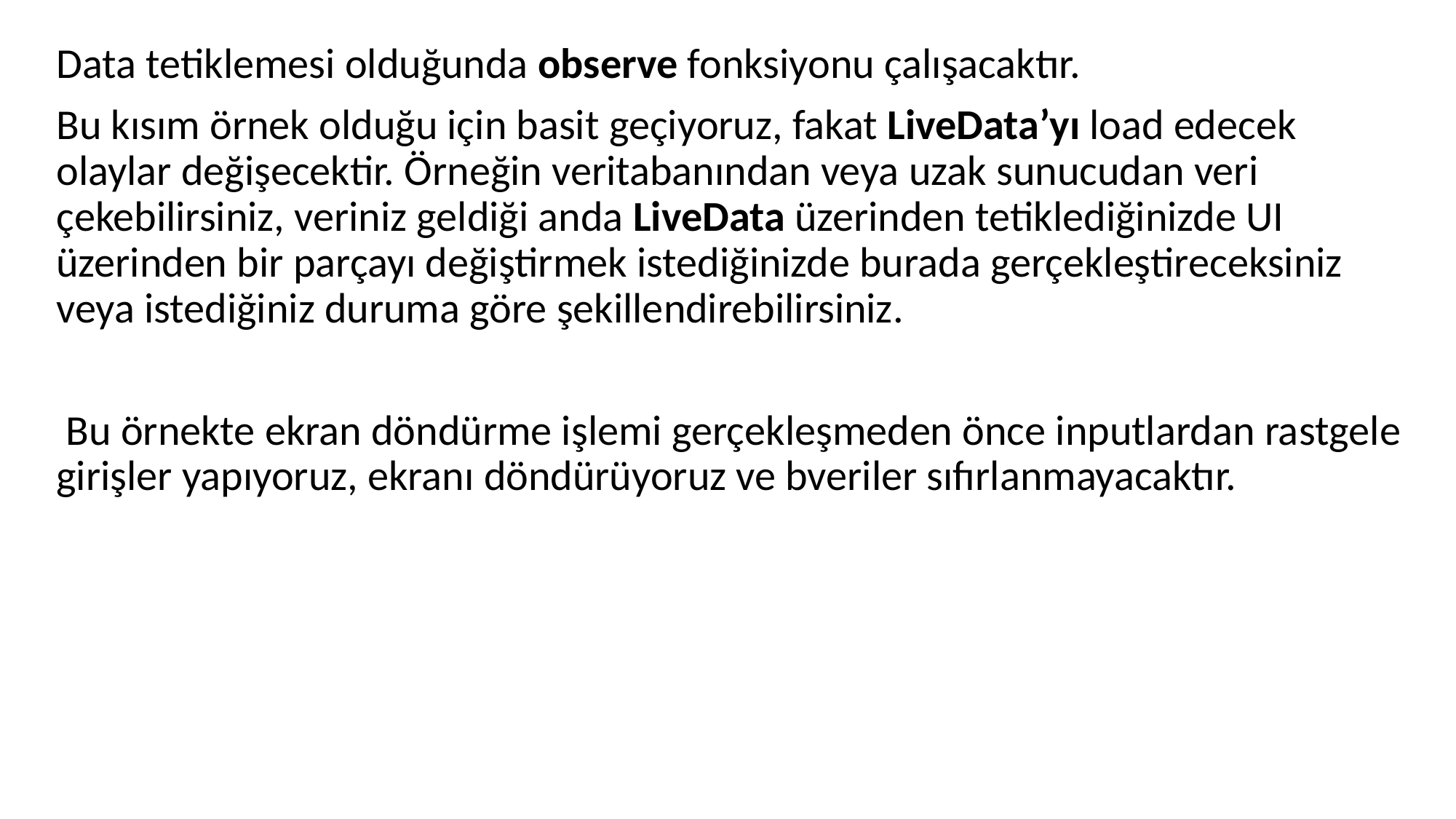

Data tetiklemesi olduğunda observe fonksiyonu çalışacaktır.
Bu kısım örnek olduğu için basit geçiyoruz, fakat LiveData’yı load edecek olaylar değişecektir. Örneğin veritabanından veya uzak sunucudan veri çekebilirsiniz, veriniz geldiği anda LiveData üzerinden tetiklediğinizde UI üzerinden bir parçayı değiştirmek istediğinizde burada gerçekleştireceksiniz veya istediğiniz duruma göre şekillendirebilirsiniz.

 Bu örnekte ekran döndürme işlemi gerçekleşmeden önce inputlardan rastgele girişler yapıyoruz, ekranı döndürüyoruz ve bveriler sıfırlanmayacaktır.